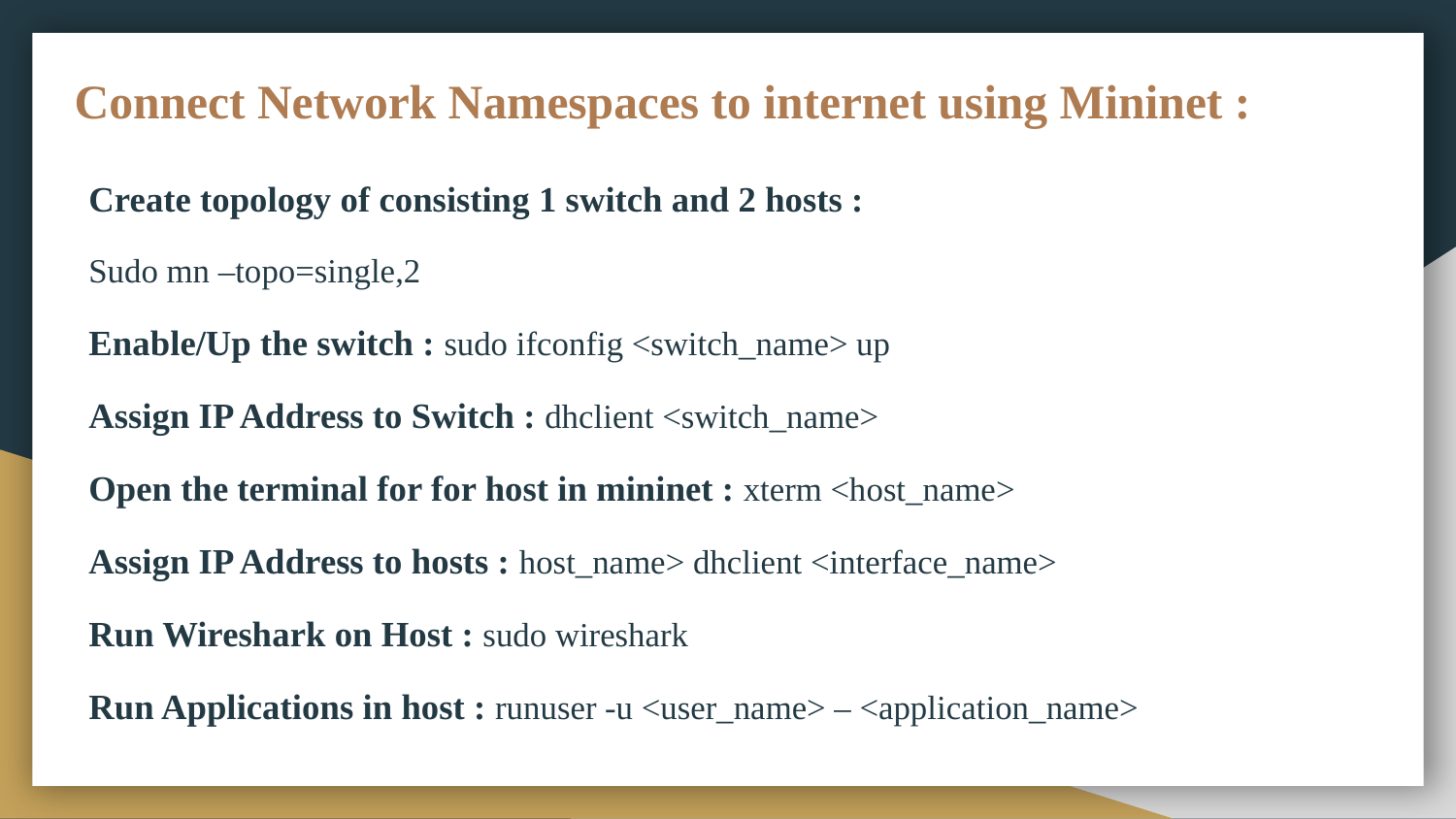

# Connect Network Namespaces to internet using Mininet :
Create topology of consisting 1 switch and 2 hosts :
Sudo mn –topo=single,2
Enable/Up the switch : sudo ifconfig <switch_name> up
Assign IP Address to Switch : dhclient <switch_name>
Open the terminal for for host in mininet : xterm <host_name>
Assign IP Address to hosts : host_name> dhclient <interface_name>
Run Wireshark on Host : sudo wireshark
Run Applications in host : runuser -u <user_name> – <application_name>